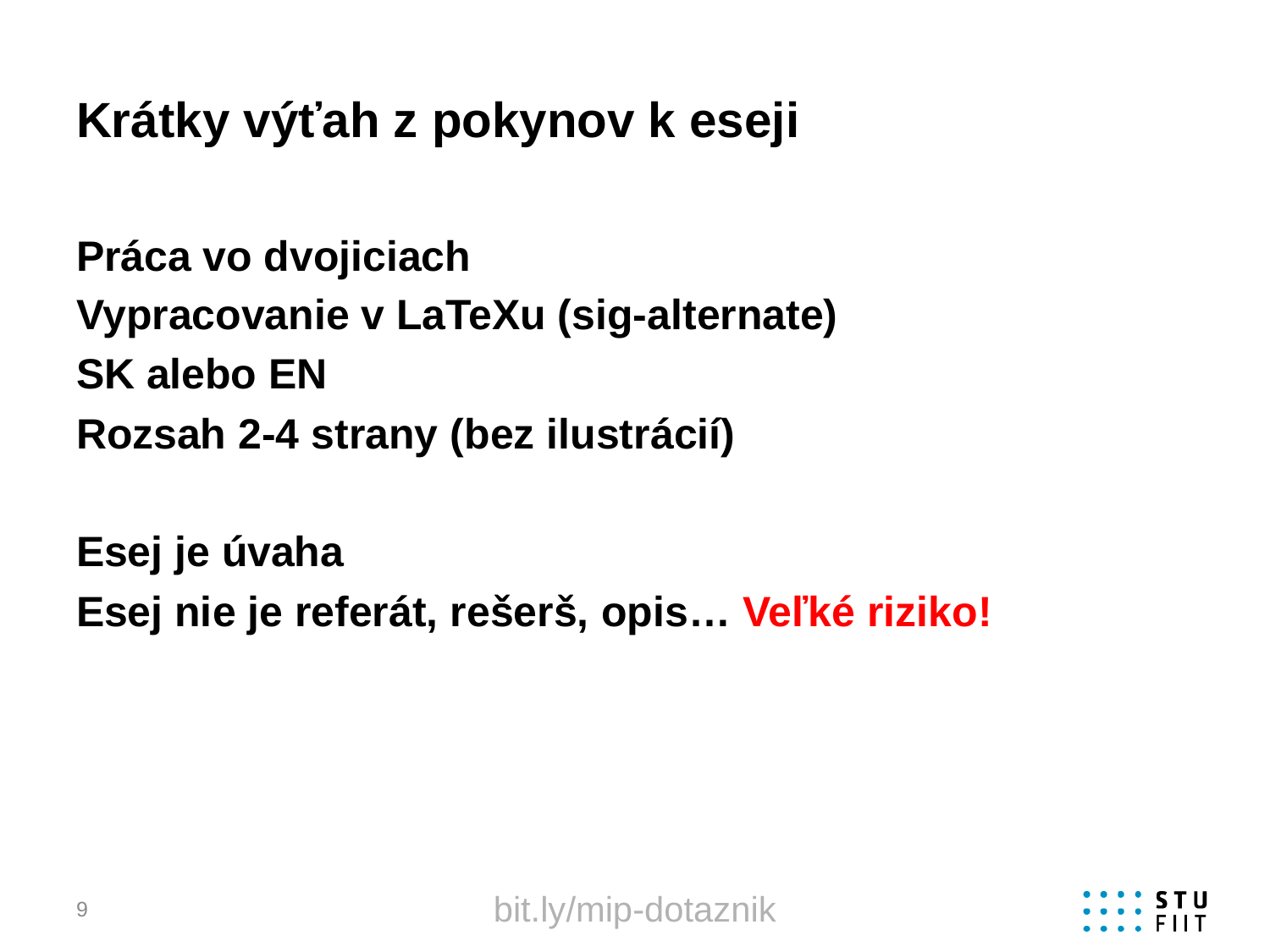

# Krátky výťah z pokynov k eseji
Práca vo dvojiciach
Vypracovanie v LaTeXu (sig-alternate)
SK alebo EN
Rozsah 2-4 strany (bez ilustrácií)

Esej je úvaha
Esej nie je referát, rešerš, opis… Veľké riziko!

bit.ly/mip-dotaznik
9